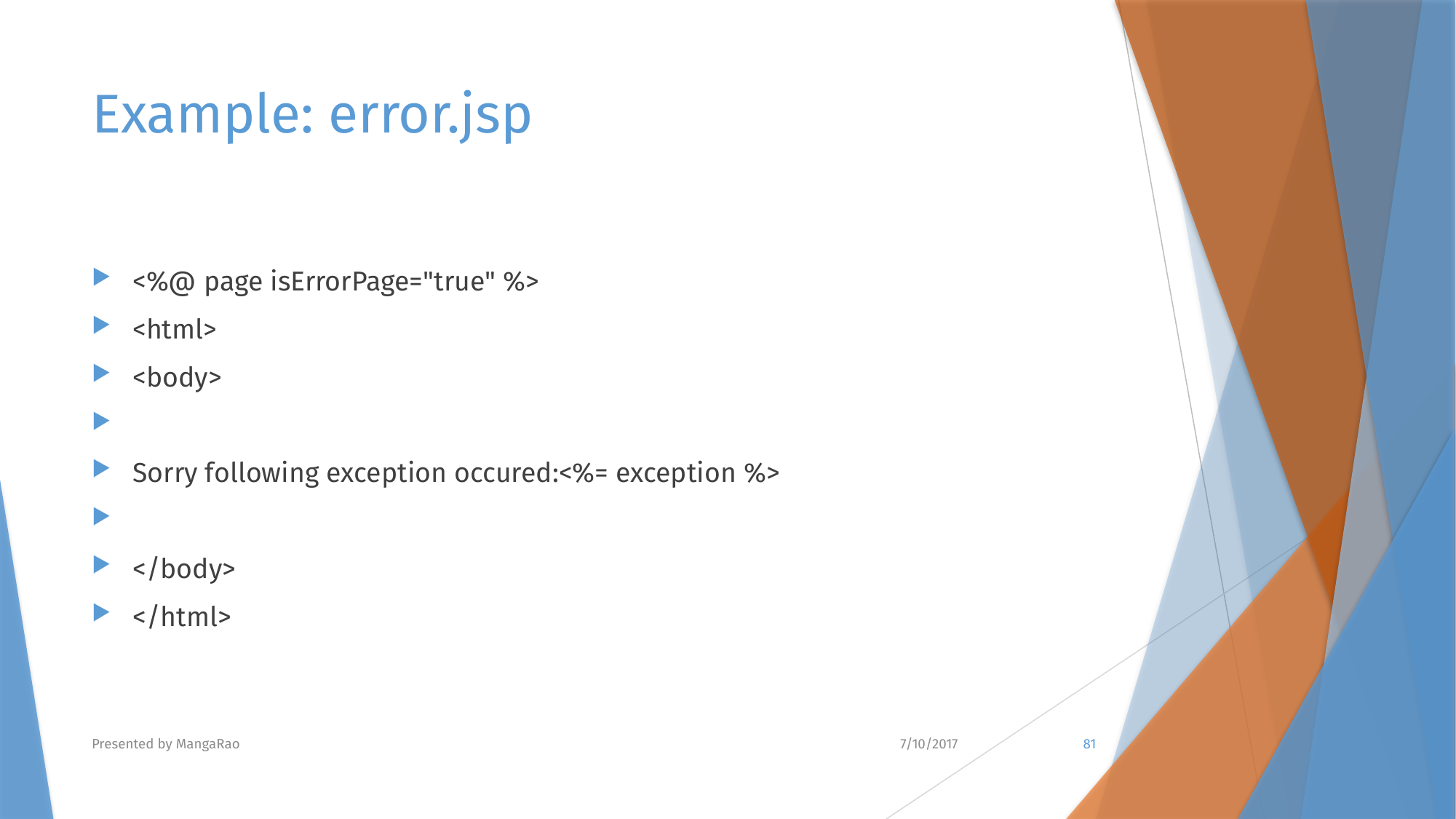

# Example: error.jsp
<%@ page isErrorPage="true" %>
<html>
<body>

Sorry following exception occured:<%= exception %>

</body>
</html>

Presented by MangaRao
7/10/2017
81